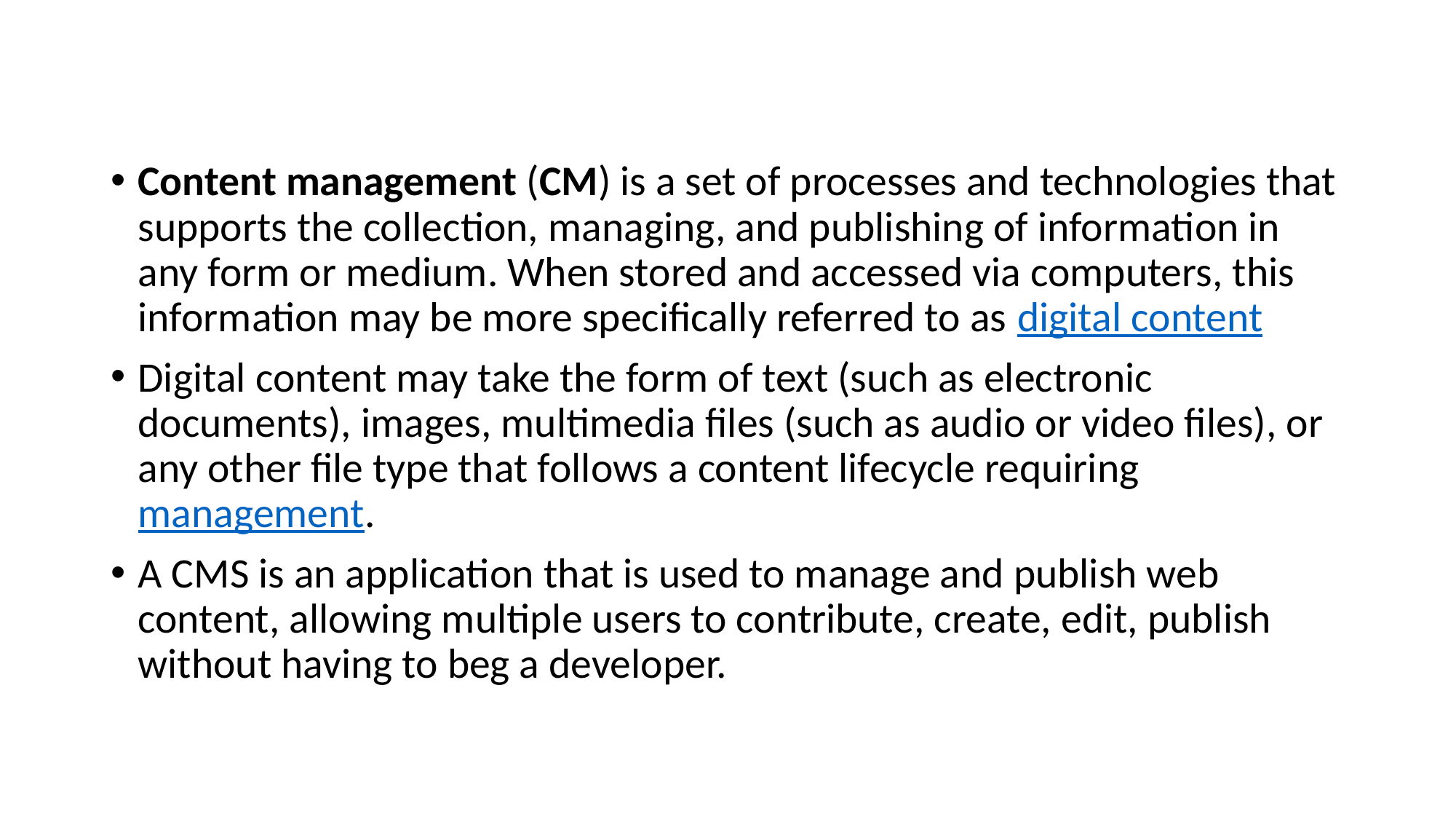

#
Content management (CM) is a set of processes and technologies that supports the collection, managing, and publishing of information in any form or medium. When stored and accessed via computers, this information may be more specifically referred to as digital content
Digital content may take the form of text (such as electronic documents), images, multimedia files (such as audio or video files), or any other file type that follows a content lifecycle requiring management.
A CMS is an application that is used to manage and publish web content, allowing multiple users to contribute, create, edit, publish without having to beg a developer.